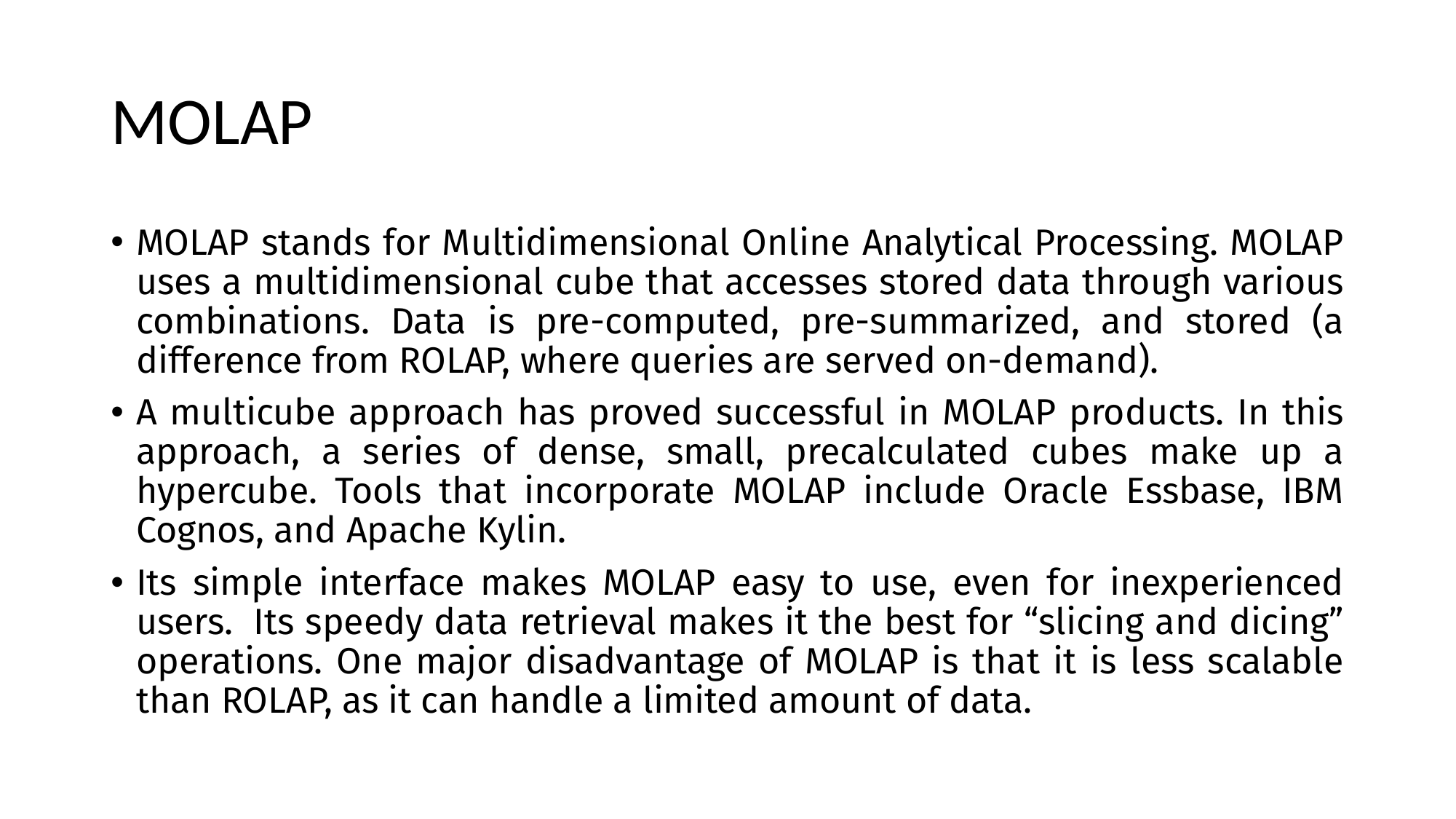

# MOLAP
MOLAP stands for Multidimensional Online Analytical Processing. MOLAP uses a multidimensional cube that accesses stored data through various combinations. Data is pre-computed, pre-summarized, and stored (a difference from ROLAP, where queries are served on-demand).
A multicube approach has proved successful in MOLAP products. In this approach, a series of dense, small, precalculated cubes make up a hypercube. Tools that incorporate MOLAP include Oracle Essbase, IBM Cognos, and Apache Kylin.
Its simple interface makes MOLAP easy to use, even for inexperienced users.  Its speedy data retrieval makes it the best for “slicing and dicing” operations. One major disadvantage of MOLAP is that it is less scalable than ROLAP, as it can handle a limited amount of data.